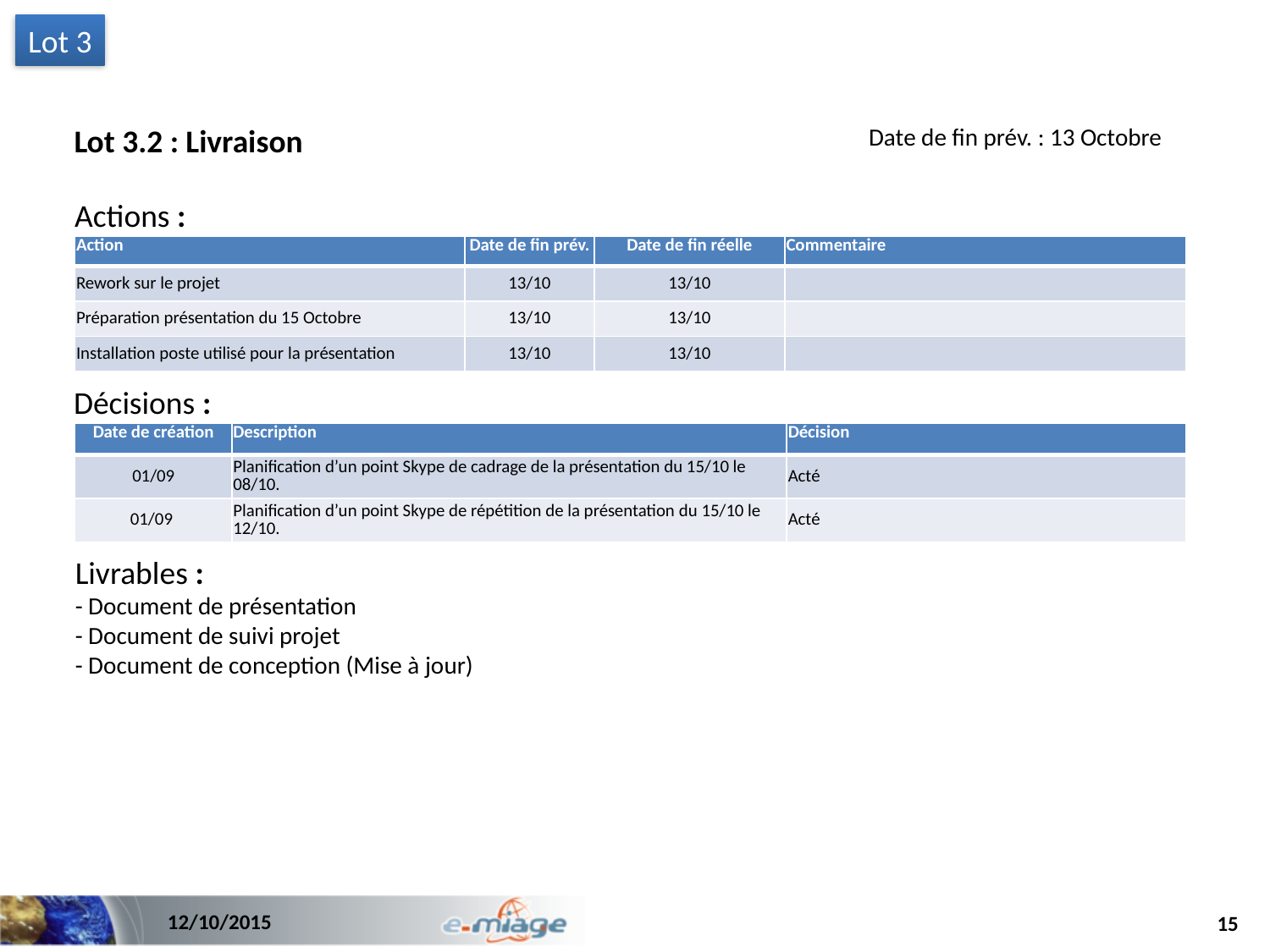

Lot 3
Lot 3.2 : Livraison
Date de fin prév. : 13 Octobre
Actions :
| Action | Date de fin prév. | Date de fin réelle | Commentaire |
| --- | --- | --- | --- |
| Rework sur le projet | 13/10 | 13/10 |  |
| Préparation présentation du 15 Octobre | 13/10 | 13/10 |  |
| Installation poste utilisé pour la présentation | 13/10 | 13/10 |  |
Décisions :
| Date de création | Description | Décision |
| --- | --- | --- |
| 01/09 | Planification d’un point Skype de cadrage de la présentation du 15/10 le 08/10. | Acté |
| 01/09 | Planification d’un point Skype de répétition de la présentation du 15/10 le 12/10. | Acté |
Livrables :
- Document de présentation
- Document de suivi projet
- Document de conception (Mise à jour)